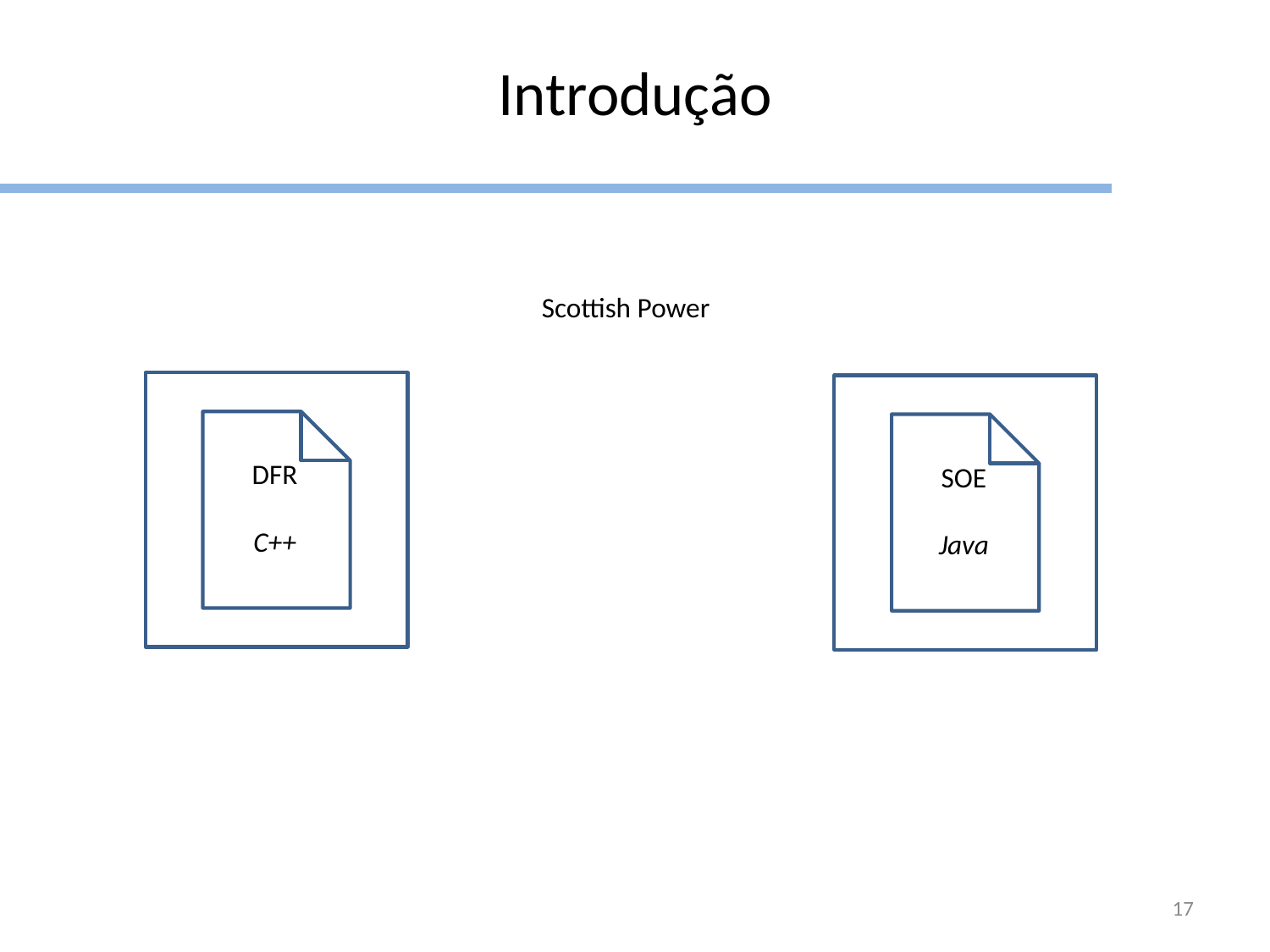

Introdução
Scottish Power

DFR

C++
SOE

Java
17